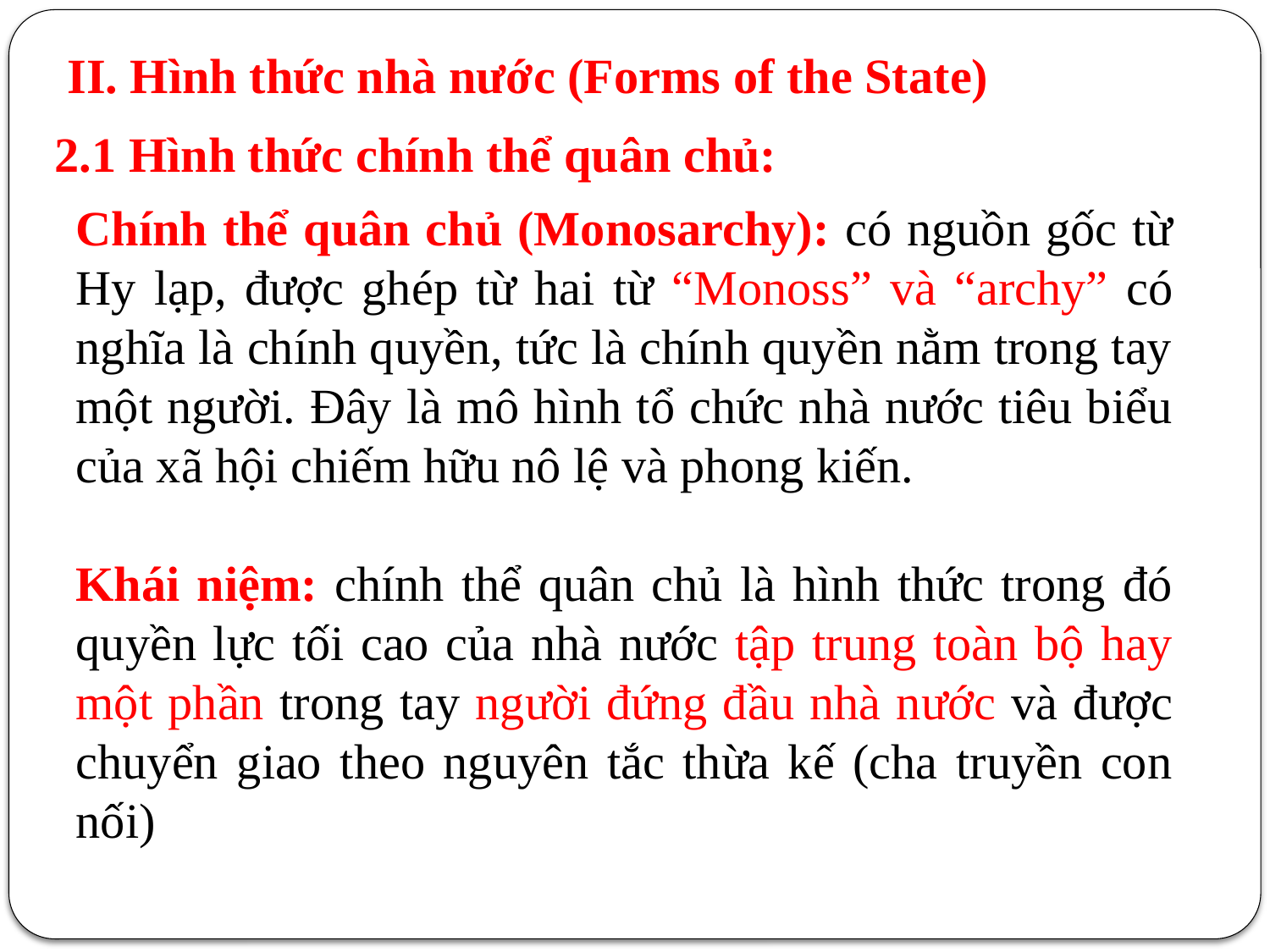

# II. Hình thức nhà nước (Forms of the State)
2.1 Hình thức chính thể quân chủ:
Chính thể quân chủ (Monosarchy): có nguồn gốc từ Hy lạp, được ghép từ hai từ “Monoss” và “archy” có nghĩa là chính quyền, tức là chính quyền nằm trong tay một người. Đây là mô hình tổ chức nhà nước tiêu biểu của xã hội chiếm hữu nô lệ và phong kiến.

Khái niệm: chính thể quân chủ là hình thức trong đó quyền lực tối cao của nhà nước tập trung toàn bộ hay một phần trong tay người đứng đầu nhà nước và được chuyển giao theo nguyên tắc thừa kế (cha truyền con nối)